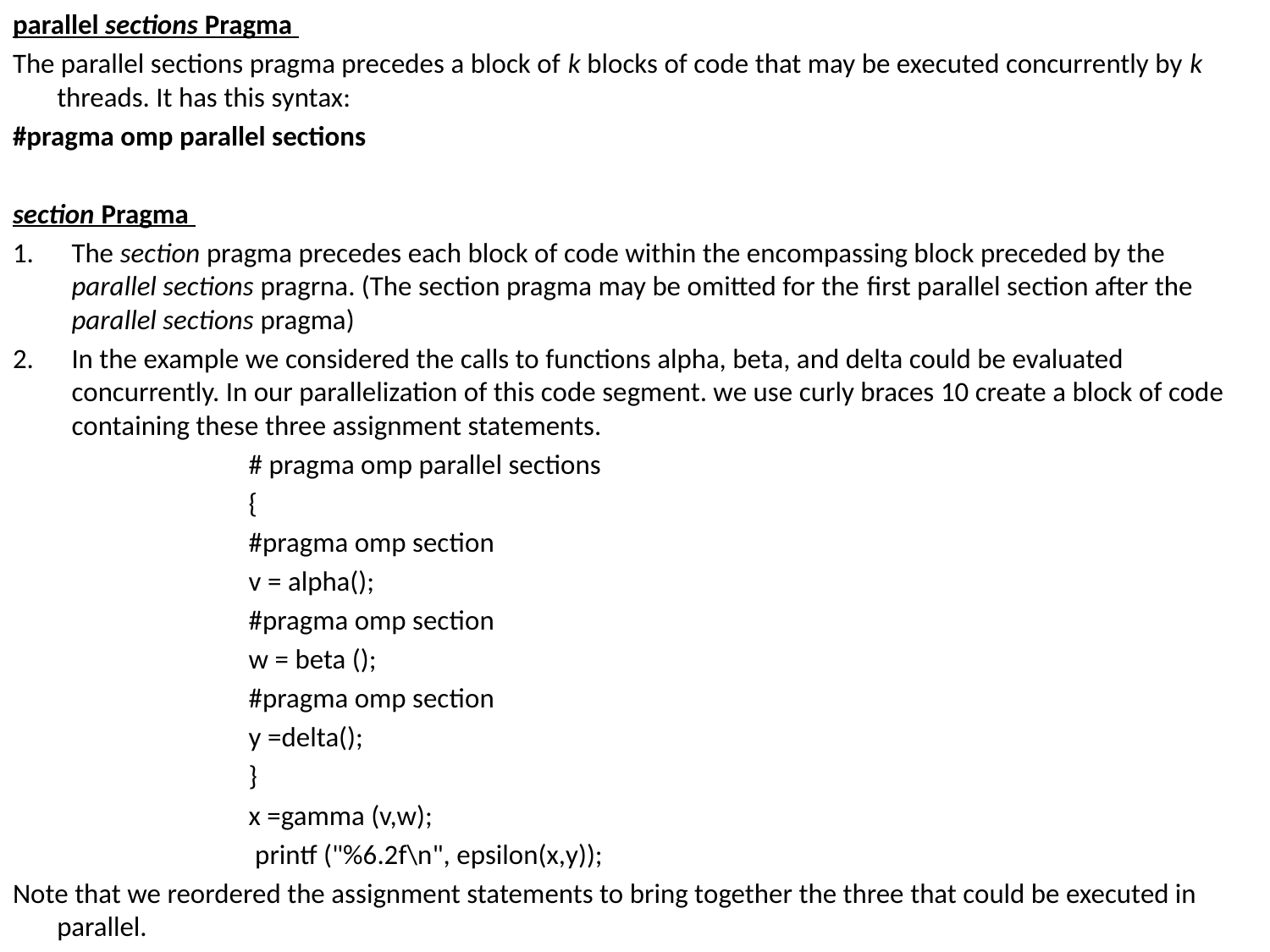

parallel sections Pragma
The parallel sections pragma precedes a block of k blocks of code that may be executed concurrently by k threads. It has this syntax:
#pragma omp parallel sections

section Pragma
The section pragma precedes each block of code within the encompassing block preceded by the parallel sections pragrna. (The section pragma may be omitted for the first parallel section after the parallel sections pragma)
In the example we considered the calls to functions alpha, beta, and delta could be evaluated concurrently. In our parallelization of this code segment. we use curly braces 10 create a block of code containing these three assignment statements.
# pragma omp parallel sections
{
#pragma omp section
v = alpha();
#pragma omp section
w = beta ();
#pragma omp section
y =delta();
}
x =gamma (v,w);
 printf ("%6.2f\n", epsilon(x,y));
Note that we reordered the assignment statements to bring together the three that could be executed in parallel.